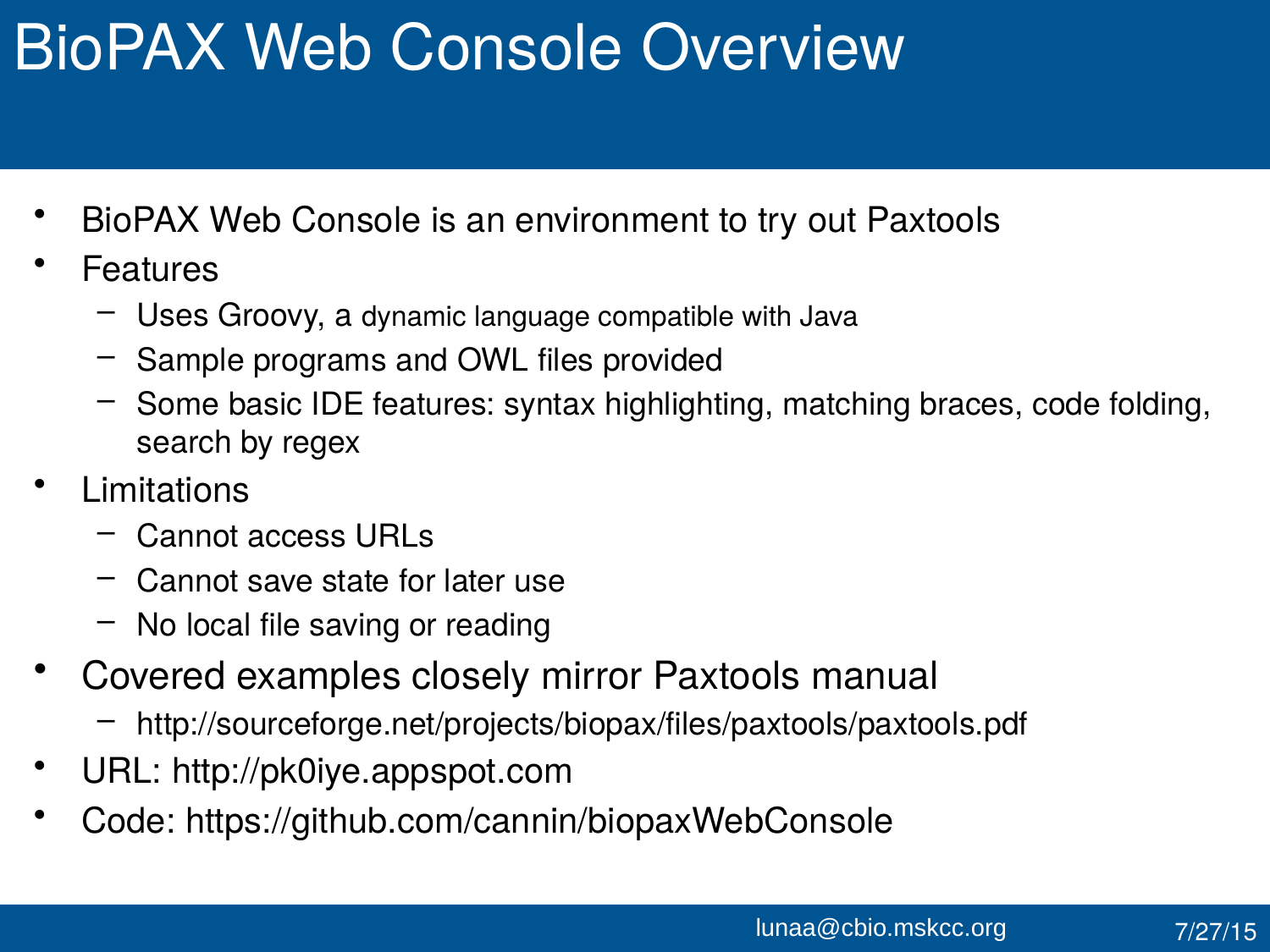

# BioPAX Web Console Overview
BioPAX Web Console is an environment to try out Paxtools
Features
Uses Groovy, a dynamic language compatible with Java
Sample programs and OWL files provided
Some basic IDE features: syntax highlighting, matching braces, code folding, search by regex
Limitations
Cannot access URLs
Cannot save state for later use
No local file saving or reading
Covered examples closely mirror Paxtools manual
http://sourceforge.net/projects/biopax/files/paxtools/paxtools.pdf
URL: http://pk0iye.appspot.com
Code: https://github.com/cannin/biopaxWebConsole

7/27/15